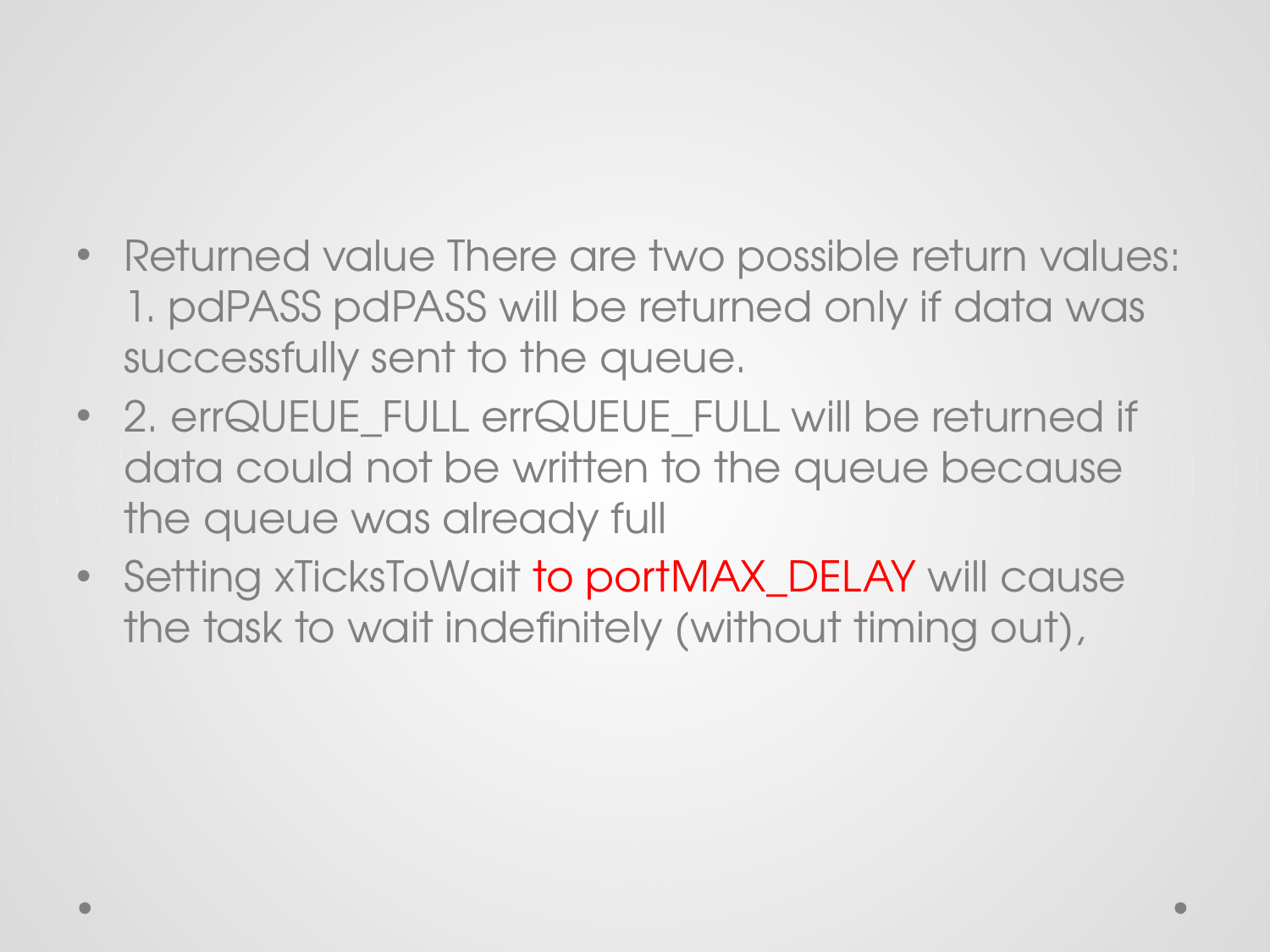

#
Returned value There are two possible return values: 1. pdPASS pdPASS will be returned only if data was successfully sent to the queue.
2. errQUEUE_FULL errQUEUE_FULL will be returned if data could not be written to the queue because the queue was already full
Setting xTicksToWait to portMAX_DELAY will cause the task to wait indefinitely (without timing out),